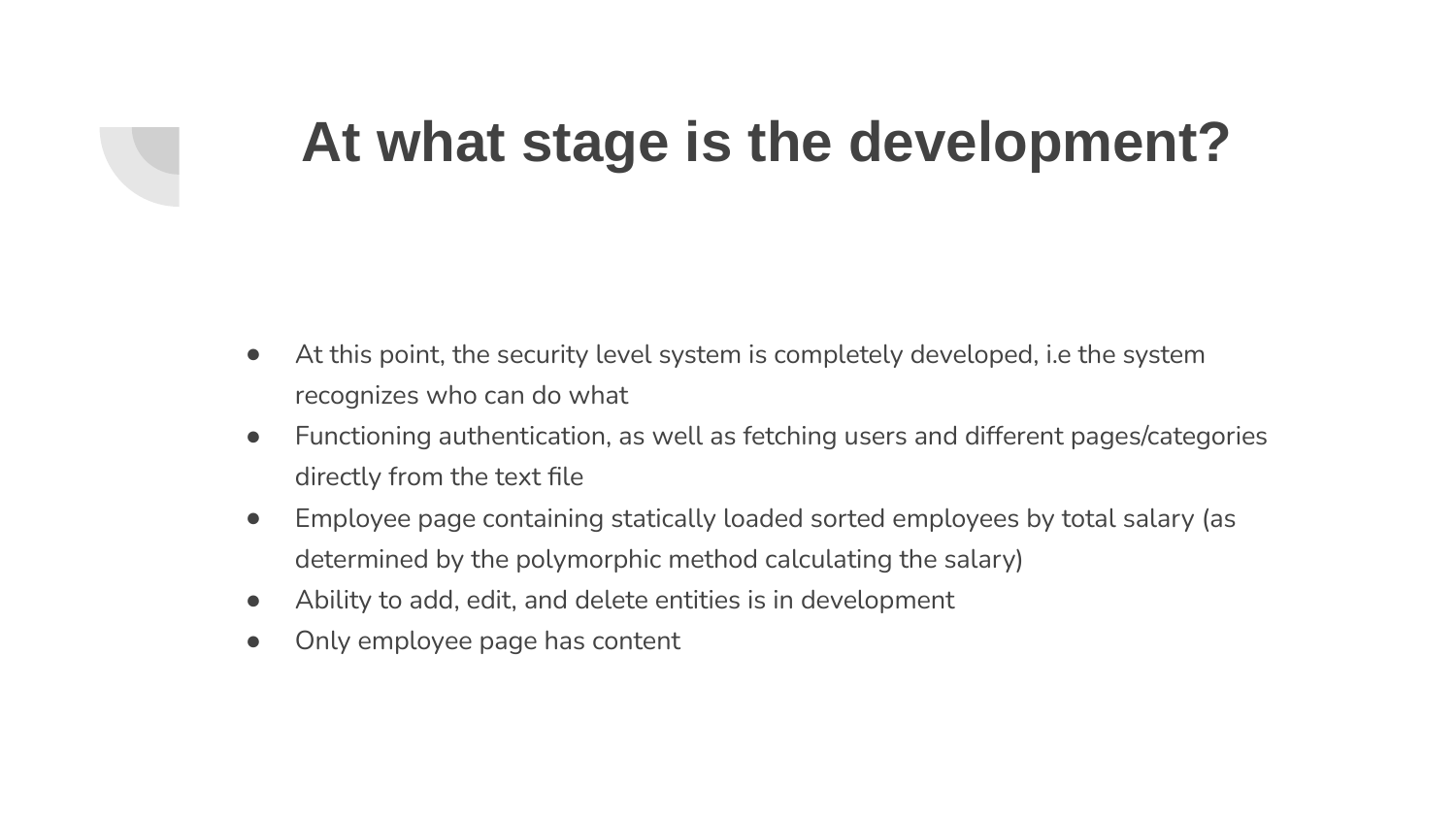

# At what stage is the development?
At this point, the security level system is completely developed, i.e the system recognizes who can do what
Functioning authentication, as well as fetching users and different pages/categories directly from the text file
Employee page containing statically loaded sorted employees by total salary (as determined by the polymorphic method calculating the salary)
Ability to add, edit, and delete entities is in development
Only employee page has content